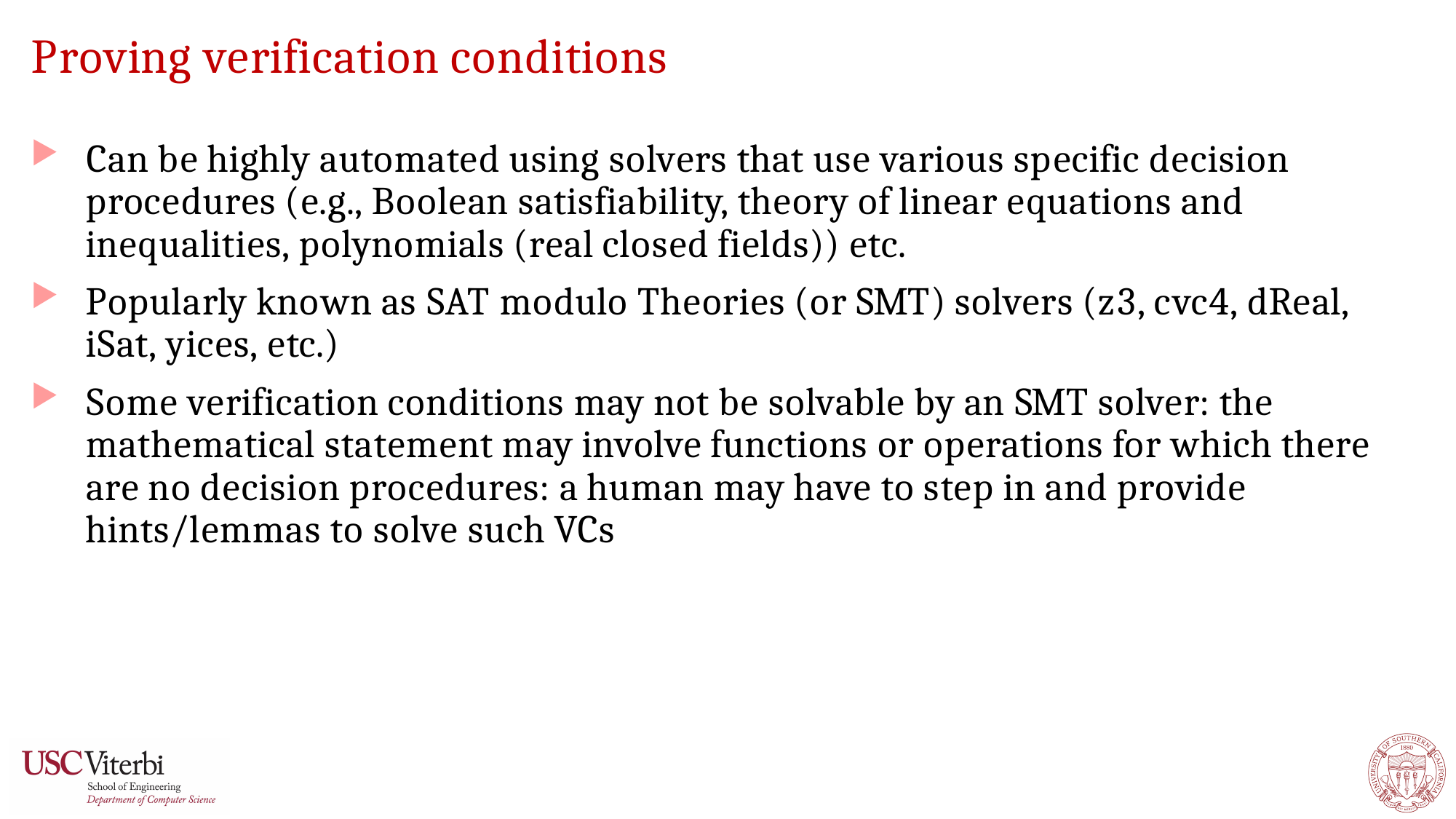

# Proving verification conditions
Can be highly automated using solvers that use various specific decision procedures (e.g., Boolean satisfiability, theory of linear equations and inequalities, polynomials (real closed fields)) etc.
Popularly known as SAT modulo Theories (or SMT) solvers (z3, cvc4, dReal, iSat, yices, etc.)
Some verification conditions may not be solvable by an SMT solver: the mathematical statement may involve functions or operations for which there are no decision procedures: a human may have to step in and provide hints/lemmas to solve such VCs

38